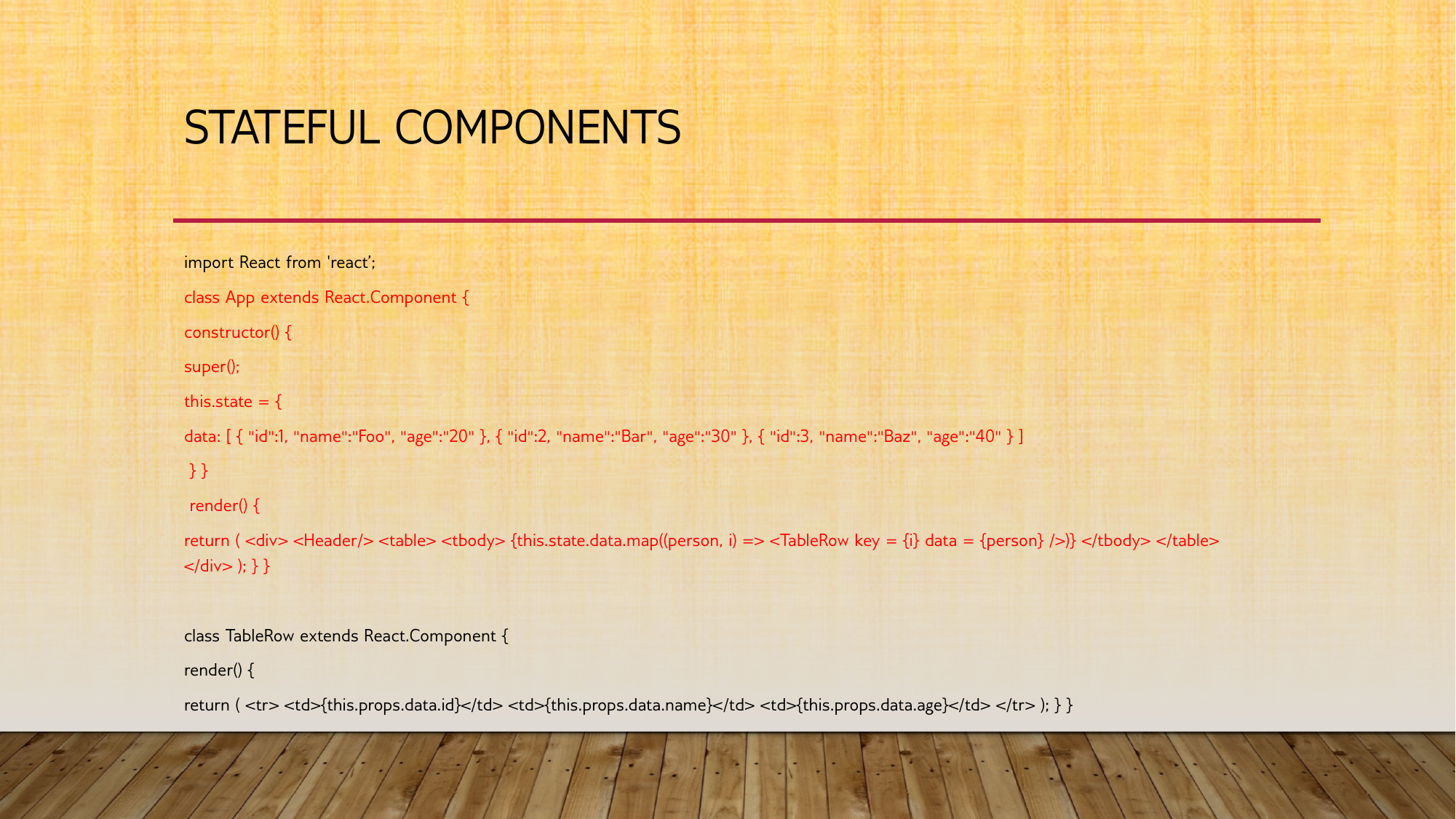

# Stateful Components
import React from 'react’;
class App extends React.Component {
constructor() {
super();
this.state = {
data: [ { "id":1, "name":"Foo", "age":"20" }, { "id":2, "name":"Bar", "age":"30" }, { "id":3, "name":"Baz", "age":"40" } ]
 } }
 render() {
return ( <div> <Header/> <table> <tbody> {this.state.data.map((person, i) => <TableRow key = {i} data = {person} />)} </tbody> </table> </div> ); } }

class TableRow extends React.Component {
render() {
return ( <tr> <td>{this.props.data.id}</td> <td>{this.props.data.name}</td> <td>{this.props.data.age}</td> </tr> ); } }